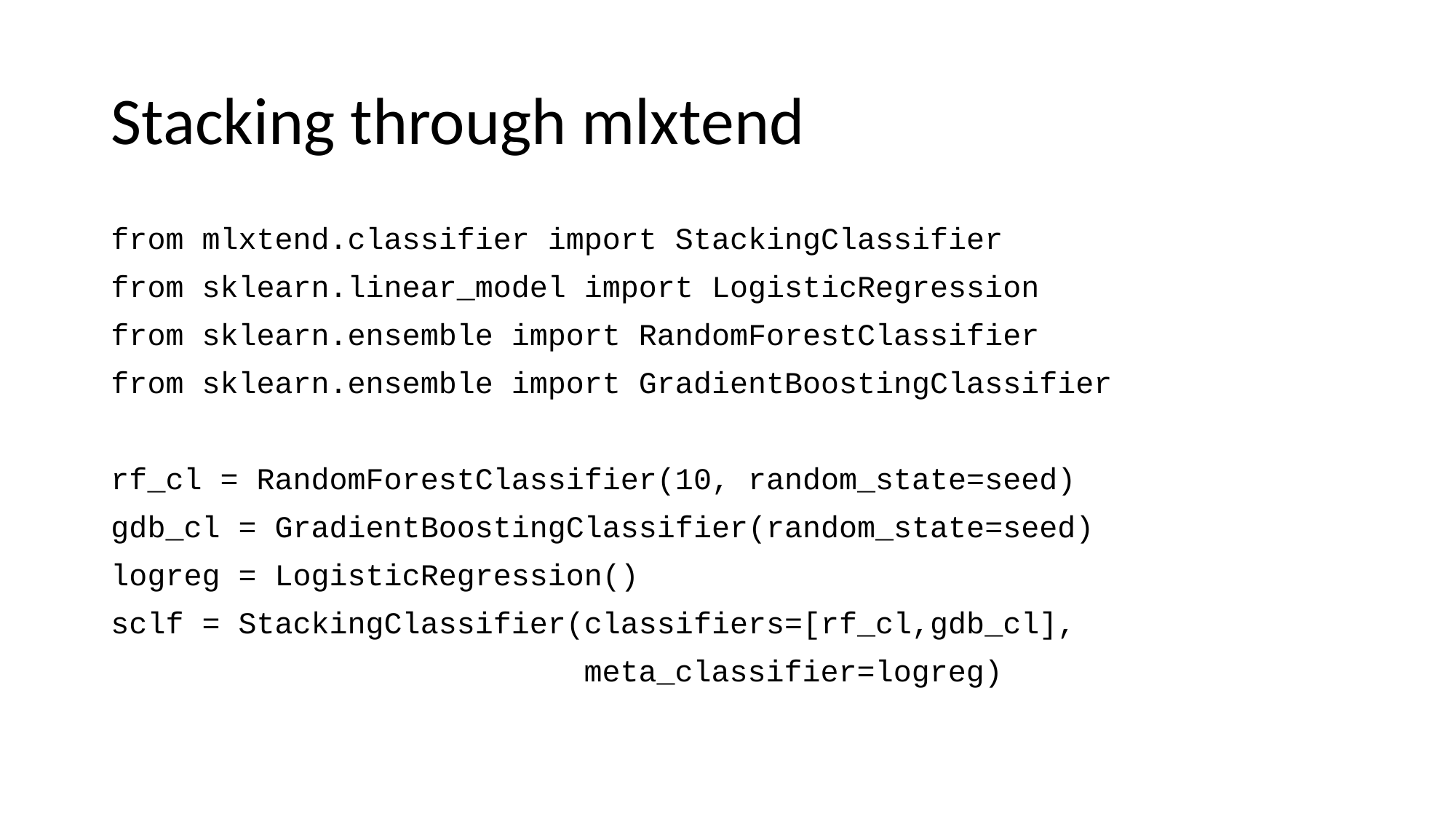

# Stacking through mlxtend
from mlxtend.classifier import StackingClassifier
from sklearn.linear_model import LogisticRegression
from sklearn.ensemble import RandomForestClassifier
from sklearn.ensemble import GradientBoostingClassifier

rf_cl = RandomForestClassifier(10, random_state=seed)
gdb_cl = GradientBoostingClassifier(random_state=seed)
logreg = LogisticRegression()
sclf = StackingClassifier(classifiers=[rf_cl,gdb_cl],
                          meta_classifier=logreg)